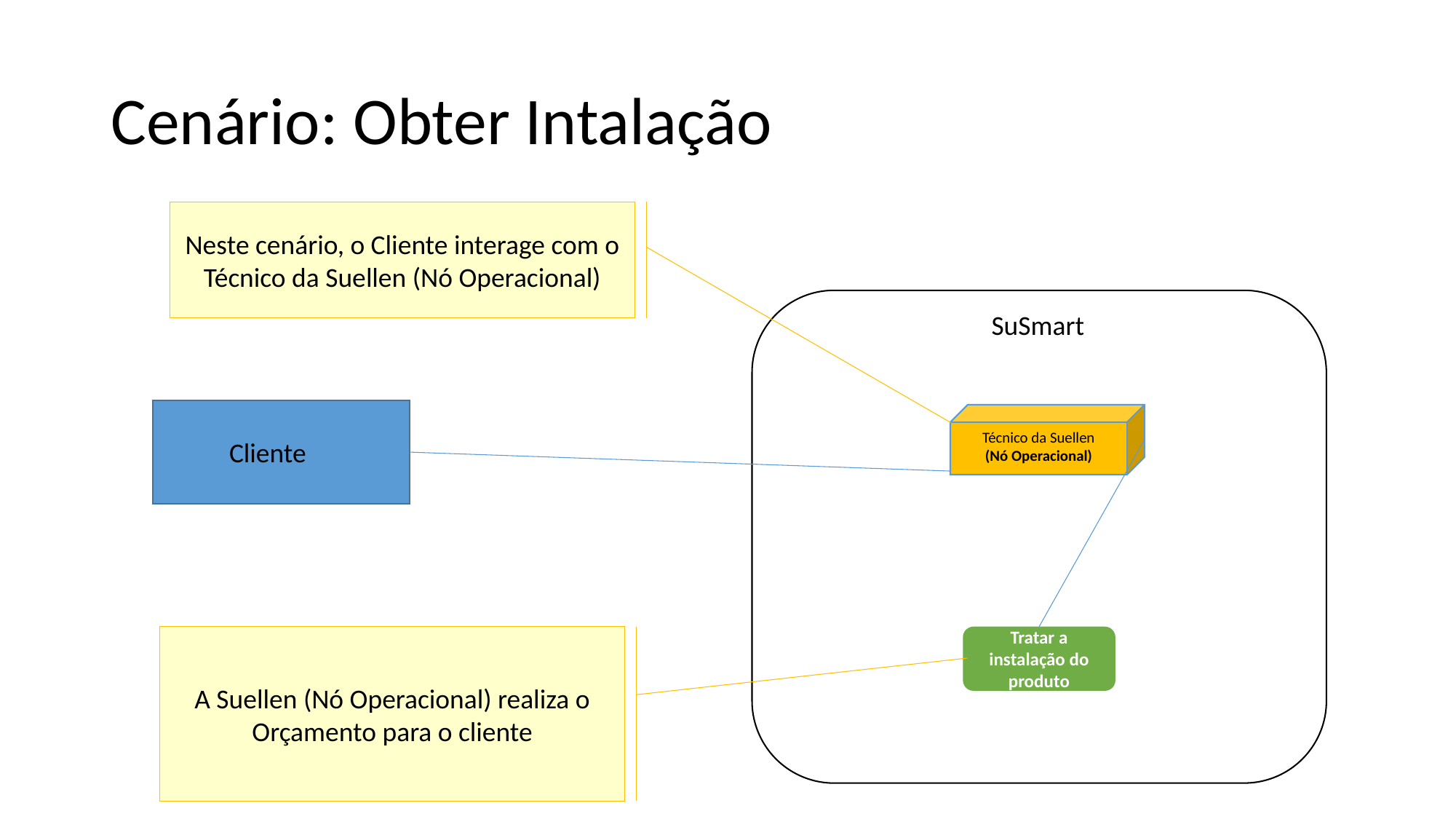

# Cenário: Obter Intalação
Neste cenário, o Cliente interage com o Técnico da Suellen (Nó Operacional)

SuSmart

Técnico da Suellen
(Nó Operacional)

Cliente
Tratar a instalação do produto
A Suellen (Nó Operacional) realiza o Orçamento para o cliente